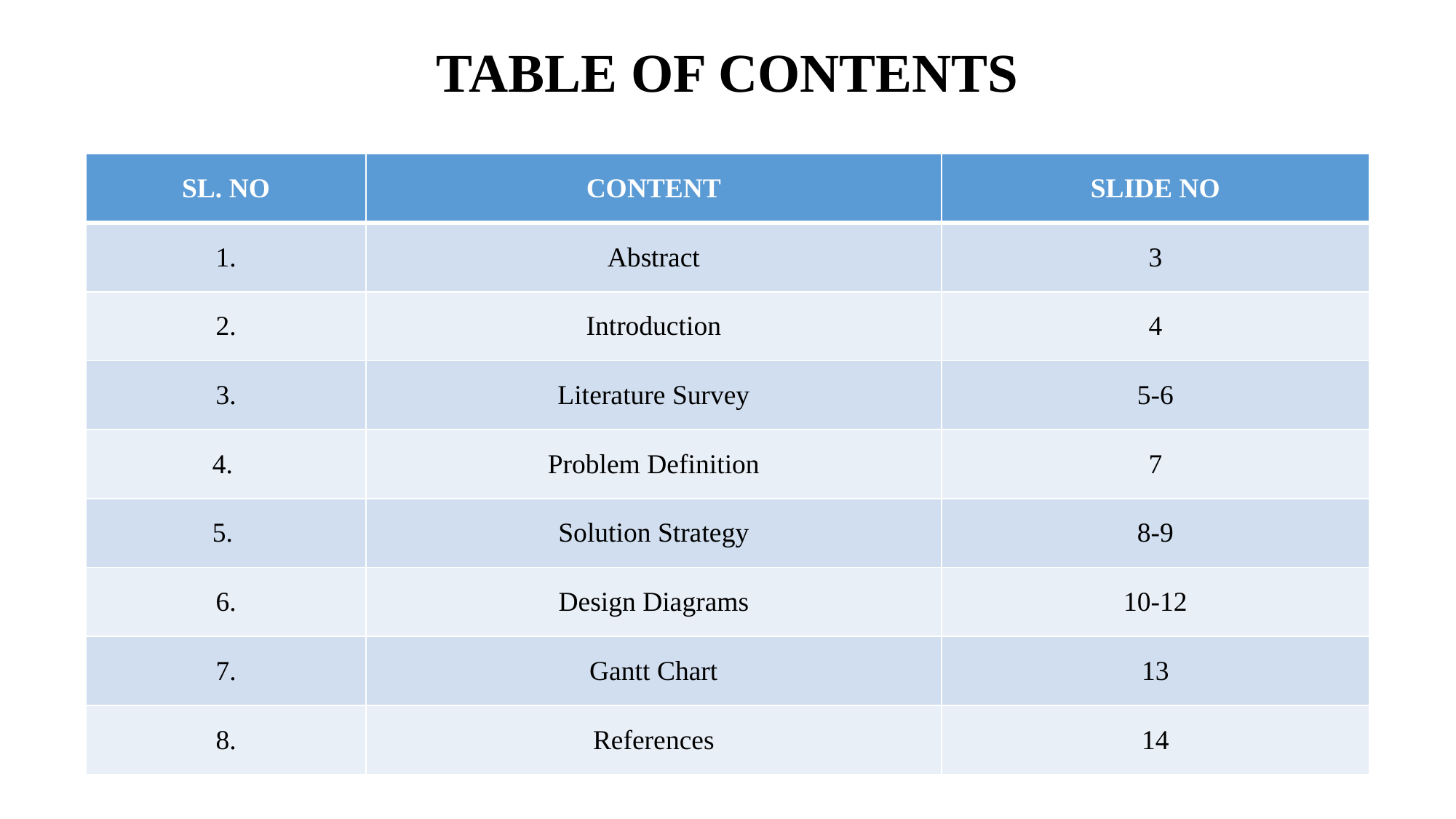

TABLE OF CONTENTS
| SL. NO | CONTENT | SLIDE NO |
| --- | --- | --- |
| 1. | Abstract | 3 |
| 2. | Introduction | 4 |
| 3. | Literature Survey | 5-6 |
| 4. | Problem Definition | 7 |
| 5. | Solution Strategy | 8-9 |
| 6. | Design Diagrams | 10-12 |
| 7. | Gantt Chart | 13 |
| 8. | References | 14 |